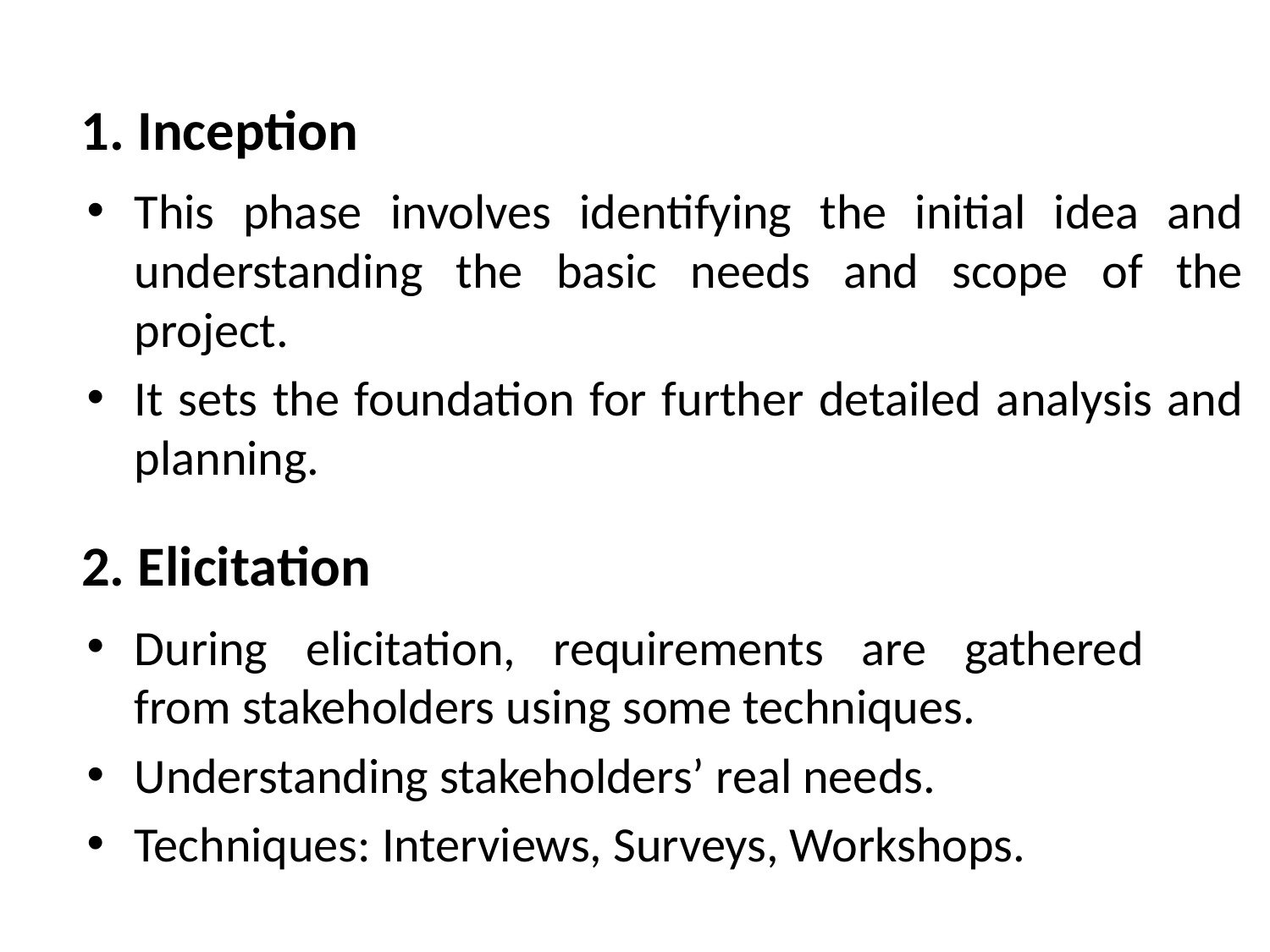

# 1. Inception
This phase involves identifying the initial idea and understanding the basic needs and scope of the project.
It sets the foundation for further detailed analysis and planning.
 2. Elicitation
During elicitation, requirements are gathered from stakeholders using some techniques.
Understanding stakeholders’ real needs.
Techniques: Interviews, Surveys, Workshops.